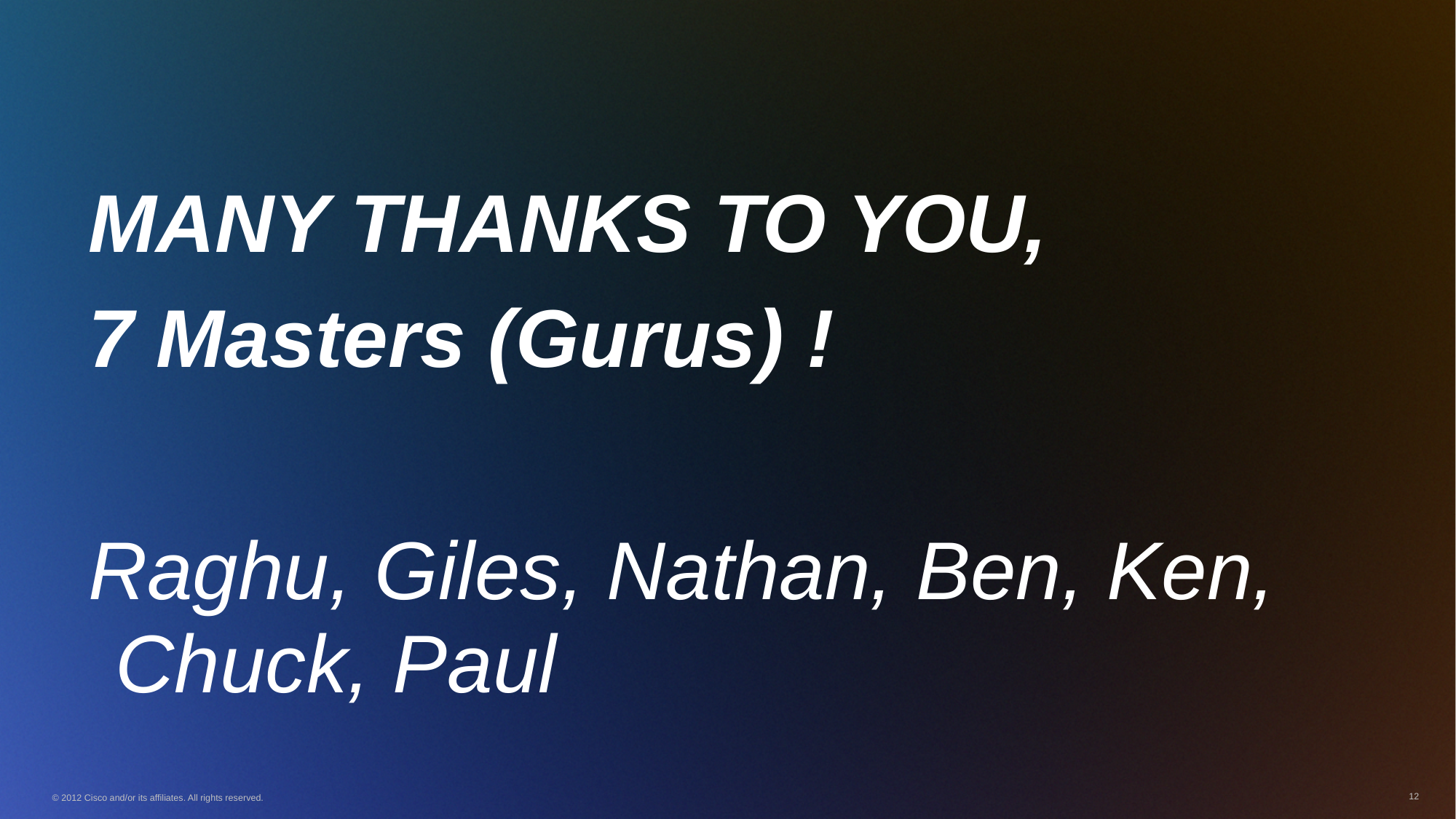

MANY THANKS TO YOU,
7 Masters (Gurus) !

Raghu, Giles, Nathan, Ben, Ken, Chuck, Paul